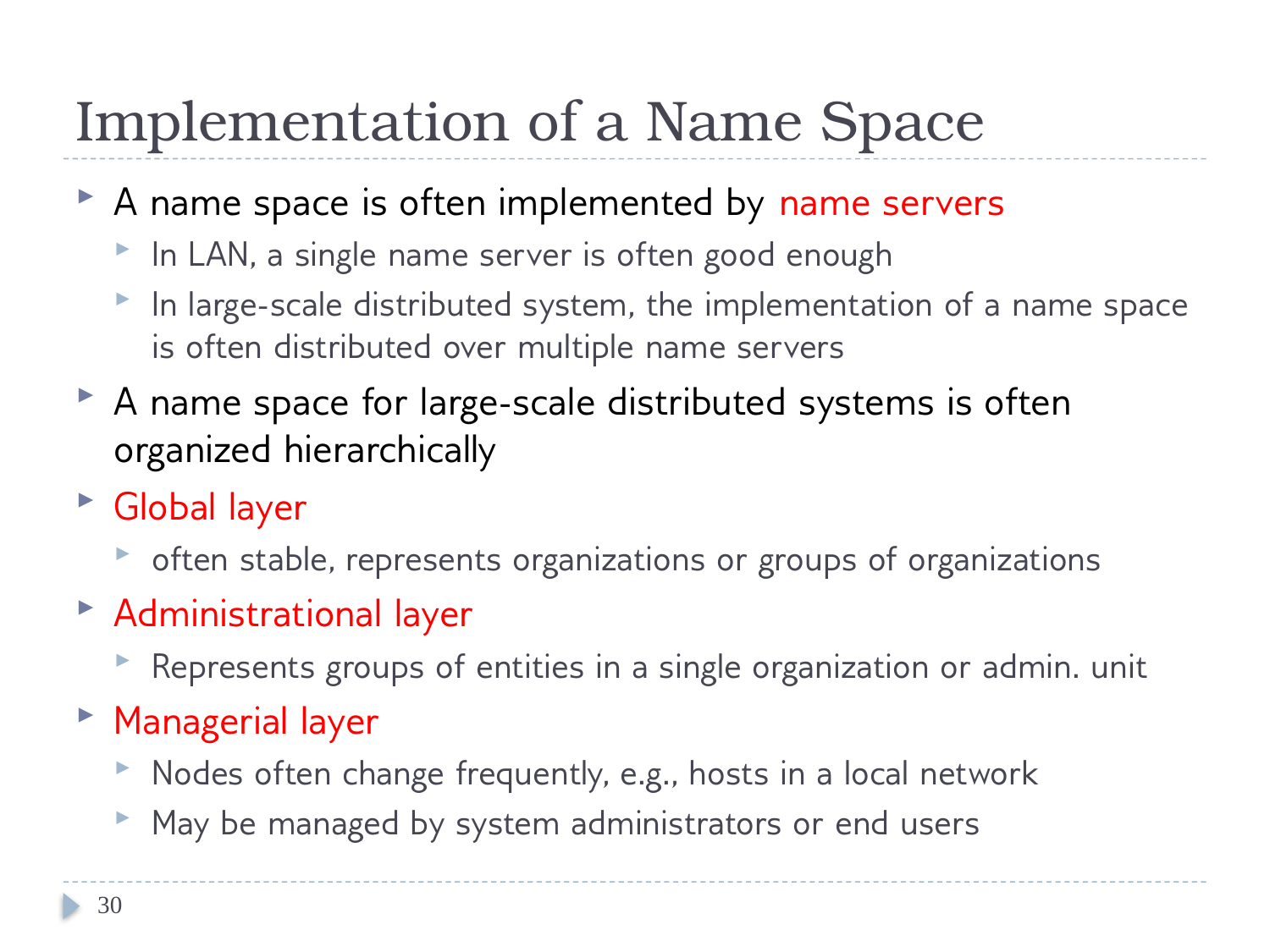

# Implementation of a Name Space
A name space is often implemented by name servers
In LAN, a single name server is often good enough
In large-scale distributed system, the implementation of a name space is often distributed over multiple name servers
A name space for large-scale distributed systems is often organized hierarchically
Global layer
often stable, represents organizations or groups of organizations
Administrational layer
Represents groups of entities in a single organization or admin. unit
Managerial layer
Nodes often change frequently, e.g., hosts in a local network
May be managed by system administrators or end users
30